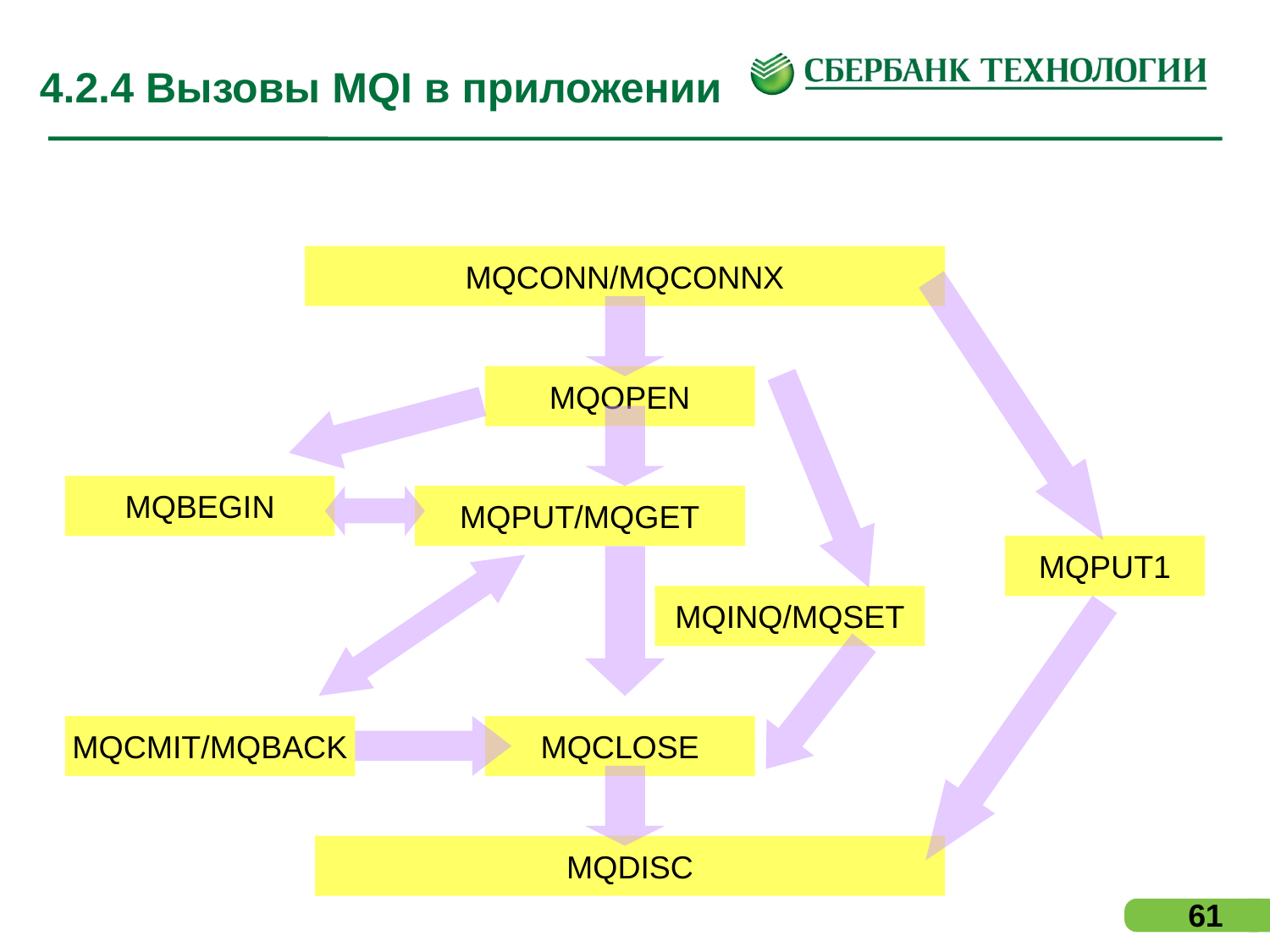

# 4.2.4 Вызовы MQI в приложении
MQCONN/MQCONNX

MQOPEN

MQBEGIN

MQPUT/MQGET
MQPUT1

MQINQ/MQSET

MQCMIT/MQBACK

MQCLOSE

MQDISC